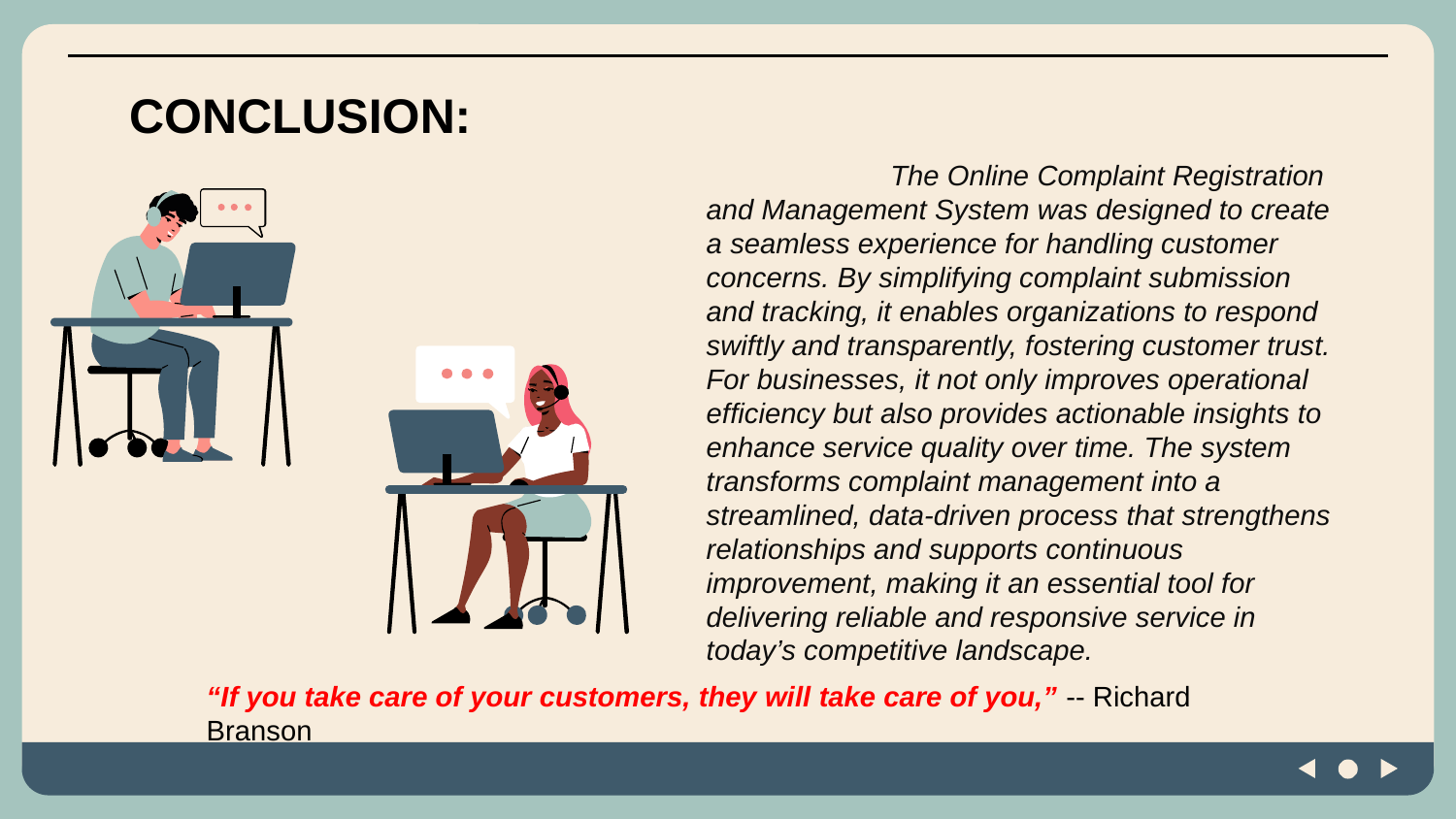

# CONCLUSION:

                       The Online Complaint Registration and Management System was designed to create a seamless experience for handling customer concerns. By simplifying complaint submission and tracking, it enables organizations to respond swiftly and transparently, fostering customer trust. For businesses, it not only improves operational efficiency but also provides actionable insights to enhance service quality over time. The system transforms complaint management into a streamlined, data-driven process that strengthens relationships and supports continuous improvement, making it an essential tool for delivering reliable and responsive service in today’s competitive landscape.

“If you take care of your customers, they will take care of you,” -- Richard Branson